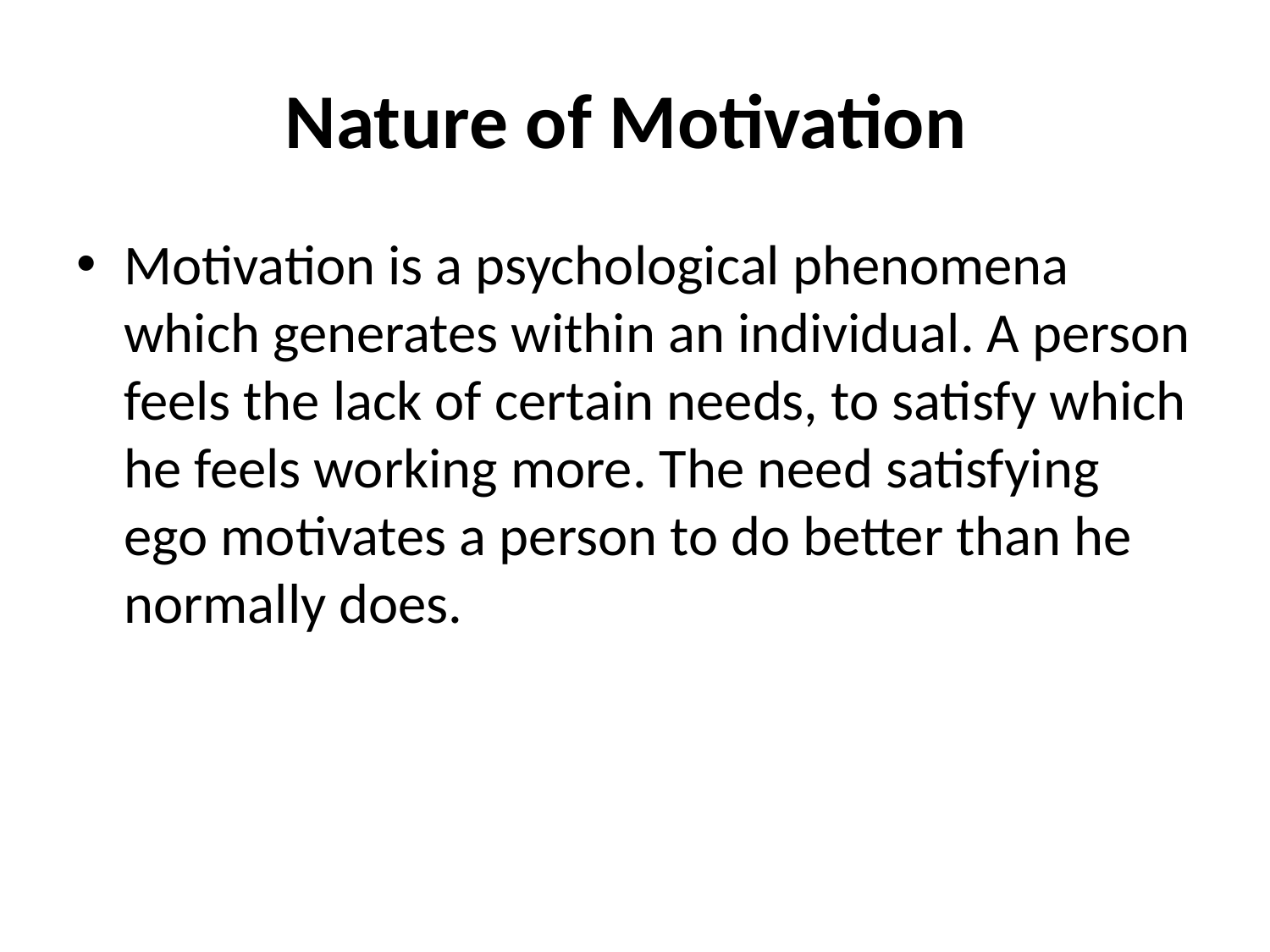

# Nature of Motivation
Motivation is a psychological phenomena which generates within an individual. A person feels the lack of certain needs, to satisfy which he feels working more. The need satisfying ego motivates a person to do better than he normally does.